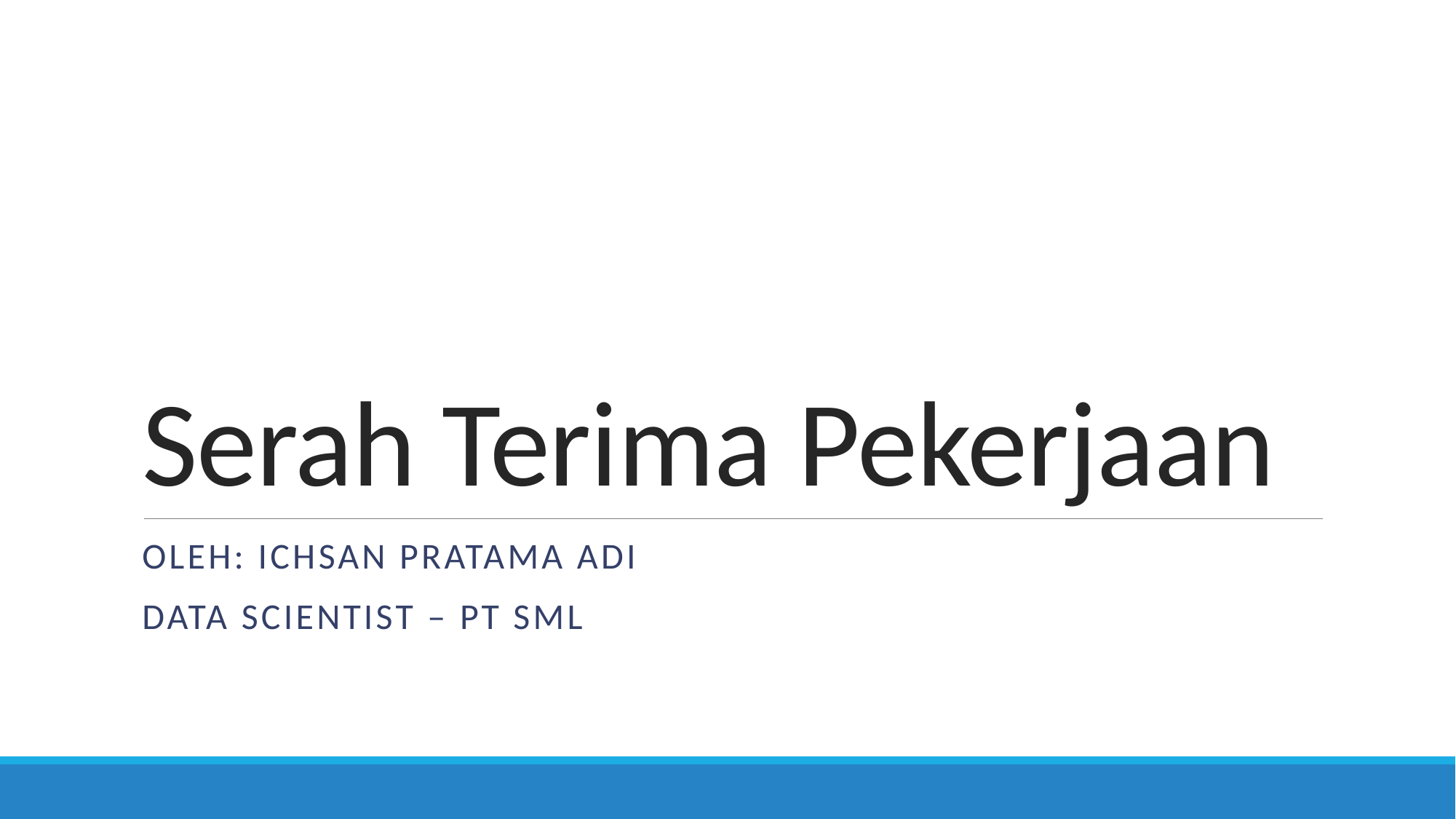

# Serah Terima Pekerjaan
Oleh: Ichsan Pratama Adi
Data Scientist – PT SML